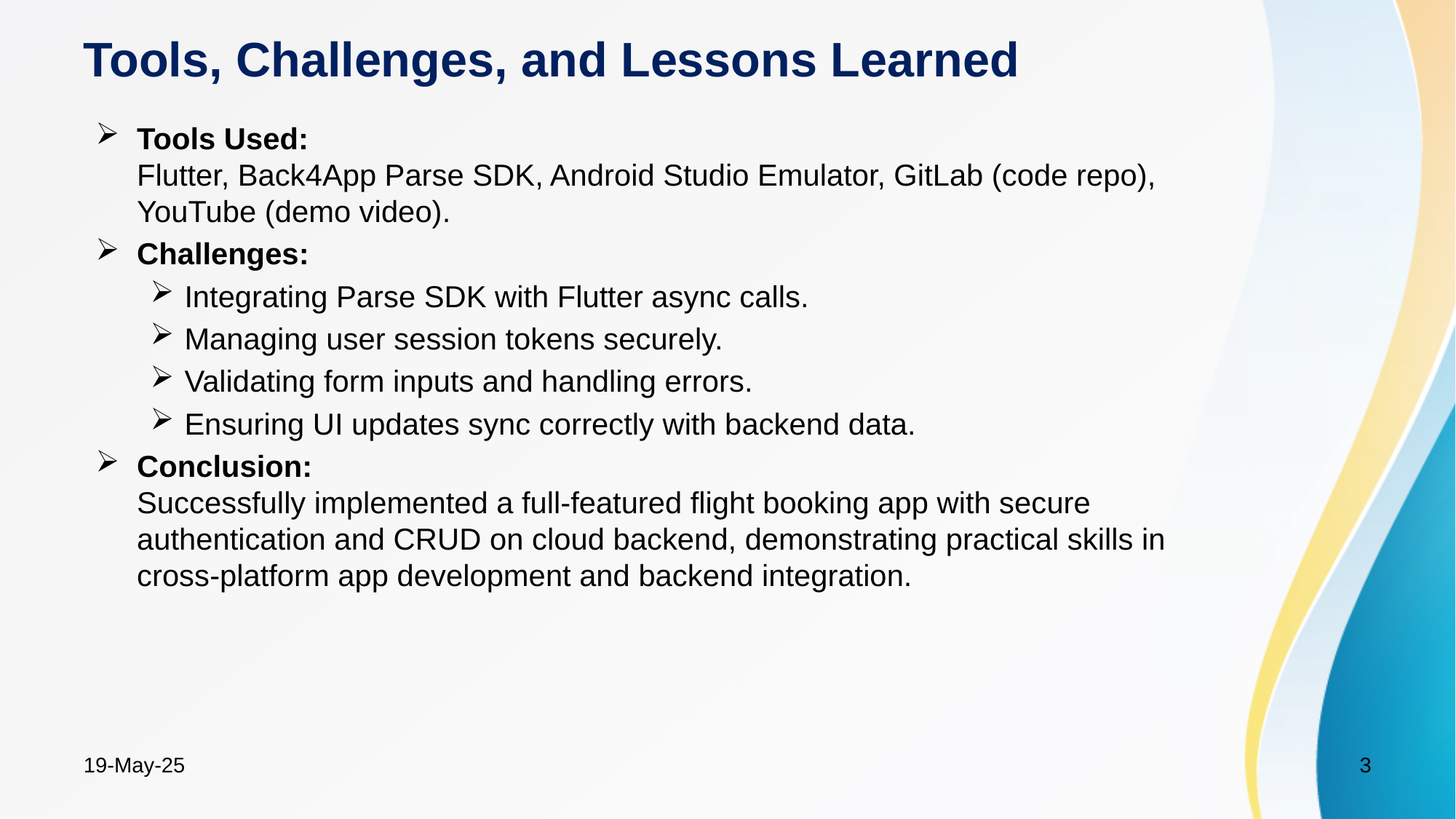

# Tools, Challenges, and Lessons Learned
Tools Used:
Flutter, Back4App Parse SDK, Android Studio Emulator, GitLab (code repo), YouTube (demo video).
Challenges:
Integrating Parse SDK with Flutter async calls.
Managing user session tokens securely.
Validating form inputs and handling errors.
Ensuring UI updates sync correctly with backend data.
Conclusion:
Successfully implemented a full-featured flight booking app with secure authentication and CRUD on cloud backend, demonstrating practical skills in cross-platform app development and backend integration.
19-May-25
3